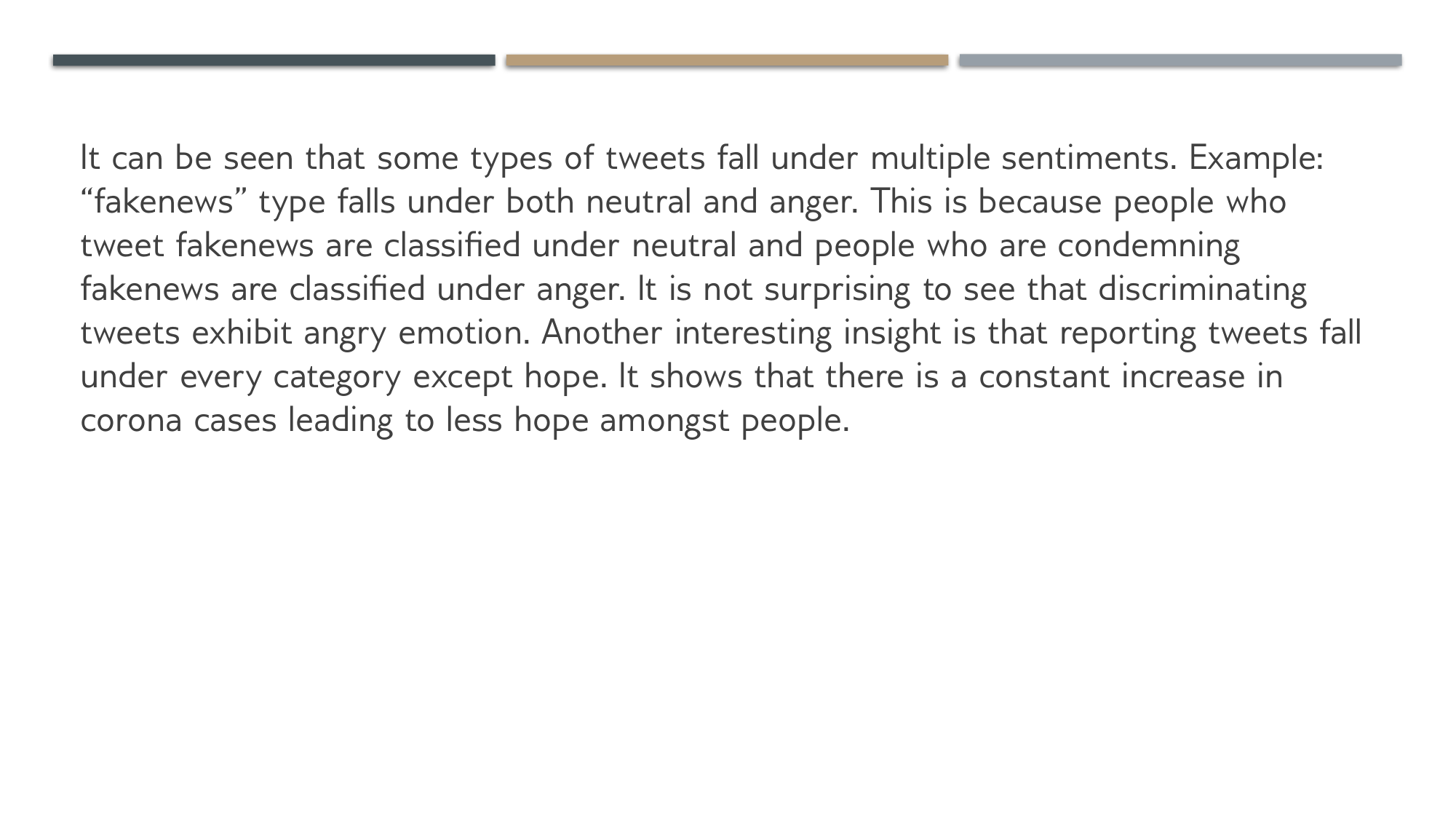

It can be seen that some types of tweets fall under multiple sentiments. Example: “fakenews” type falls under both neutral and anger. This is because people who tweet fakenews are classified under neutral and people who are condemning fakenews are classified under anger. It is not surprising to see that discriminating tweets exhibit angry emotion. Another interesting insight is that reporting tweets fall under every category except hope. It shows that there is a constant increase in corona cases leading to less hope amongst people.